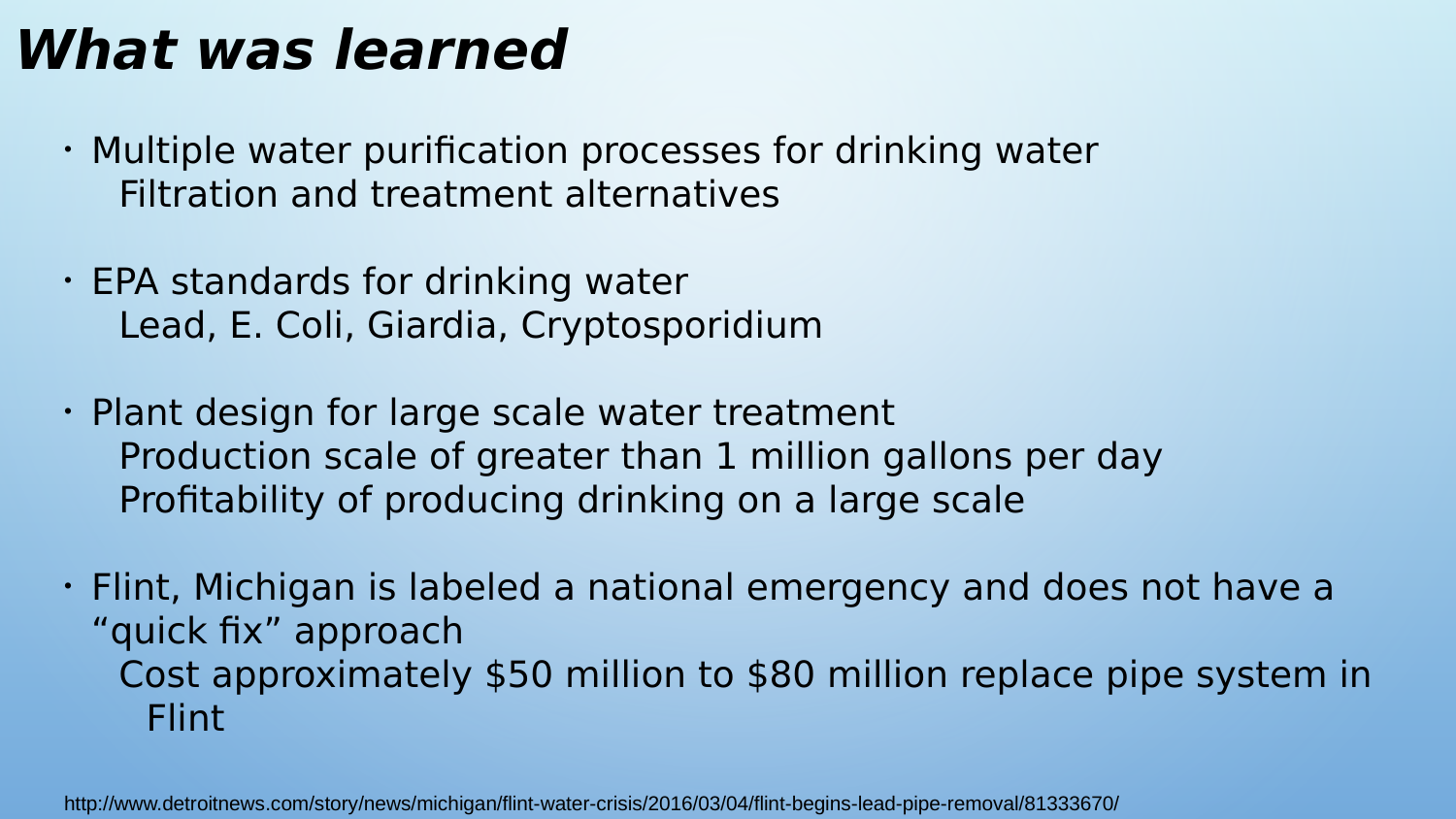

# What was learned
Multiple water purification processes for drinking water
Filtration and treatment alternatives

EPA standards for drinking water
Lead, E. Coli, Giardia, Cryptosporidium

Plant design for large scale water treatment
Production scale of greater than 1 million gallons per day
Profitability of producing drinking on a large scale

Flint, Michigan is labeled a national emergency and does not have a “quick fix” approach
Cost approximately $50 million to $80 million replace pipe system in Flint
http://www.detroitnews.com/story/news/michigan/flint-water-crisis/2016/03/04/flint-begins-lead-pipe-removal/81333670/